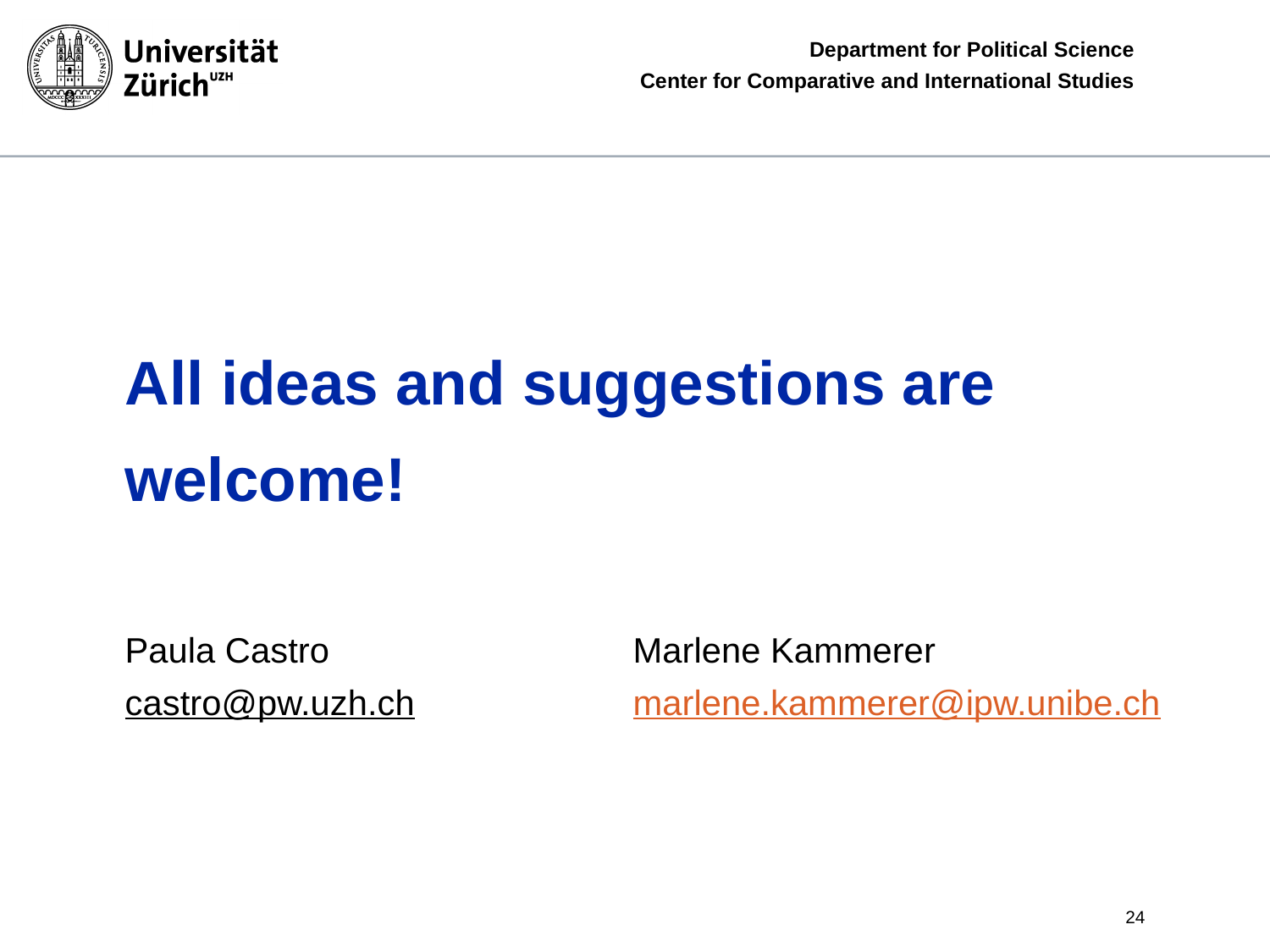

All ideas and suggestions are welcome!
Paula Castro			Marlene Kammerer
castro@pw.uzh.ch		marlene.kammerer@ipw.unibe.ch
24